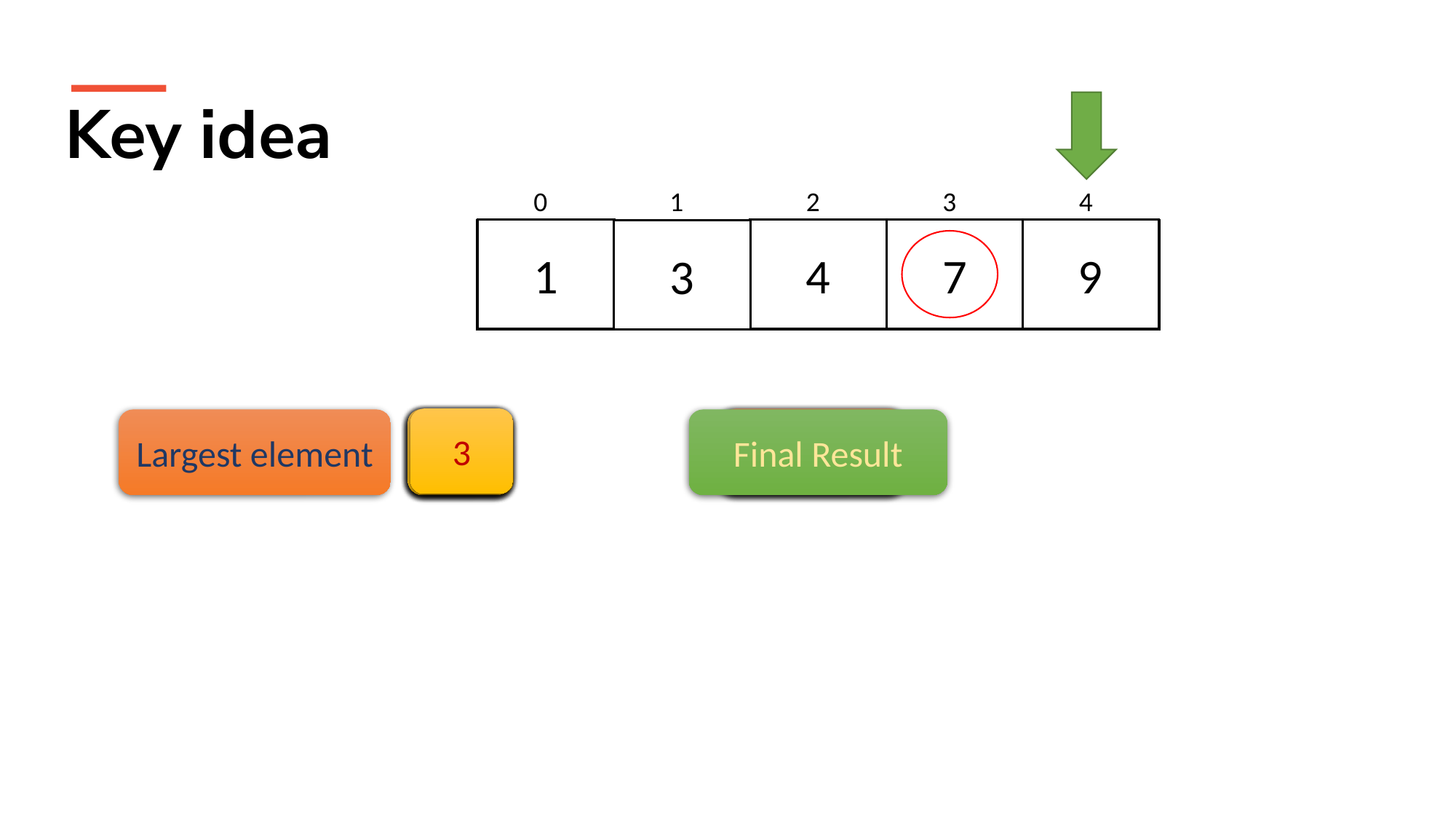

Key idea

1
3
0
4
2
1
3
4
7
9
4
1
3
9
7
3

3
Swap
1
Swap
Largest element
4
3
7
7
9
Final Result
Swap